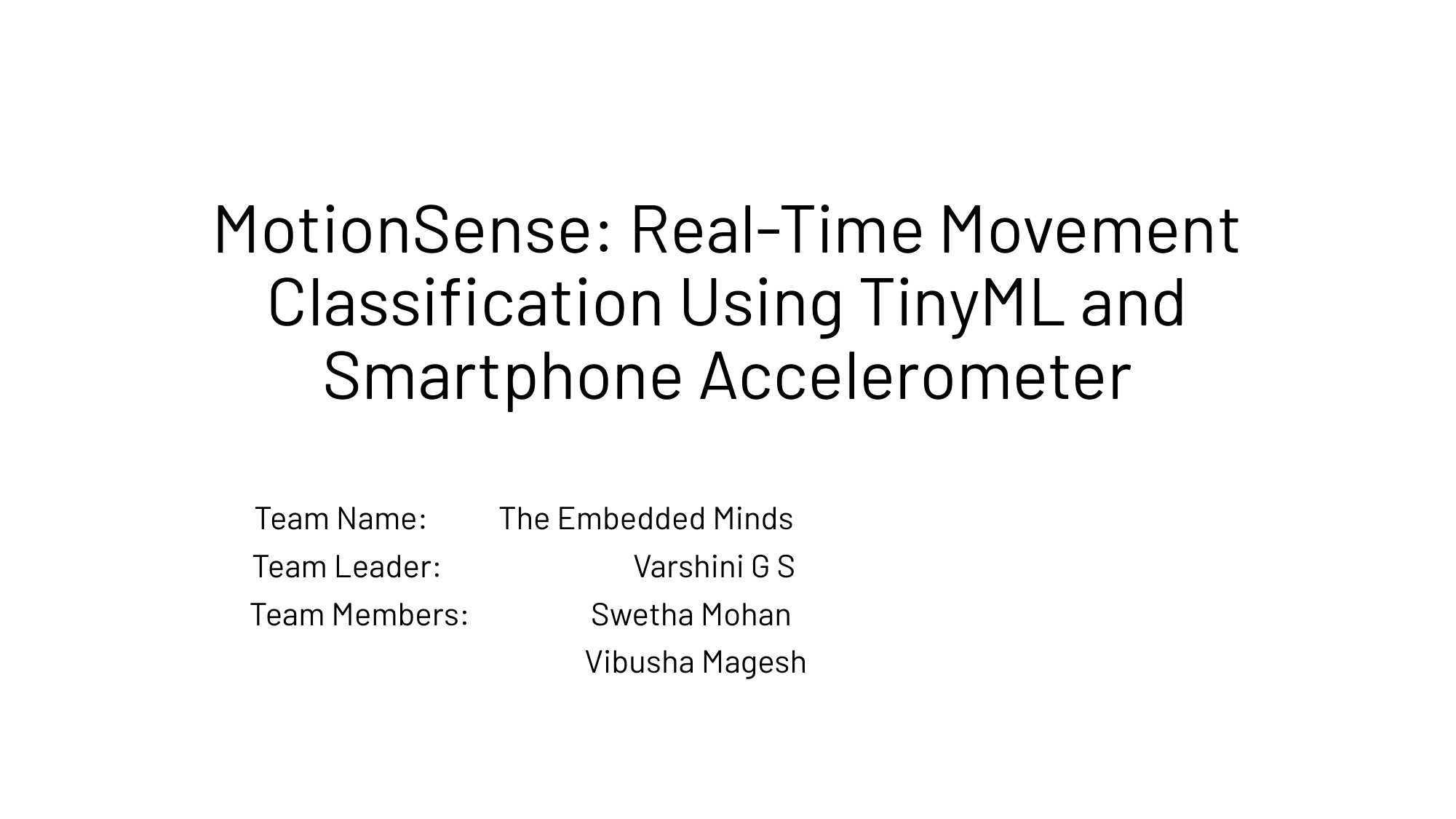

# MotionSense: Real-Time Movement Classification Using TinyML and Smartphone Accelerometer
Team Name:           The Embedded Minds
Team Leader:                              Varshini G S
Team Members:                   Swetha Mohan
                                                      Vibusha Magesh